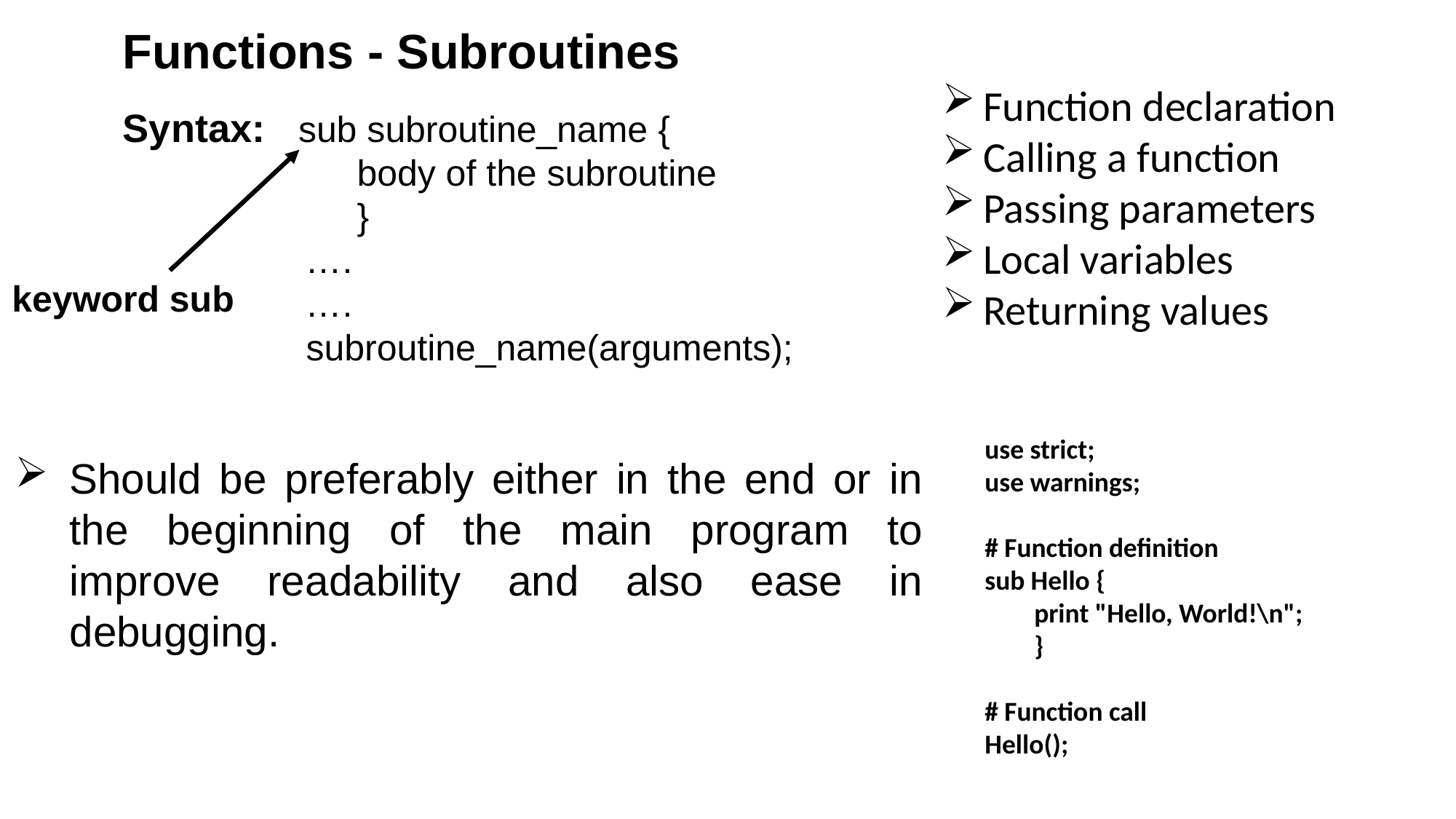

Functions - Subroutines
Function declaration
Calling a function
Passing parameters
Local variables
Returning values
Syntax:   sub subroutine_name {
                       body of the subroutine
                       }
                  ….
                  ….
                  subroutine_name(arguments);
keyword sub
use strict;
use warnings;

# Function definition
sub Hello {
        print "Hello, World!\n";
        }

# Function call
Hello();
Should be preferably either in the end or in the beginning of the main program to improve readability and also ease in debugging.